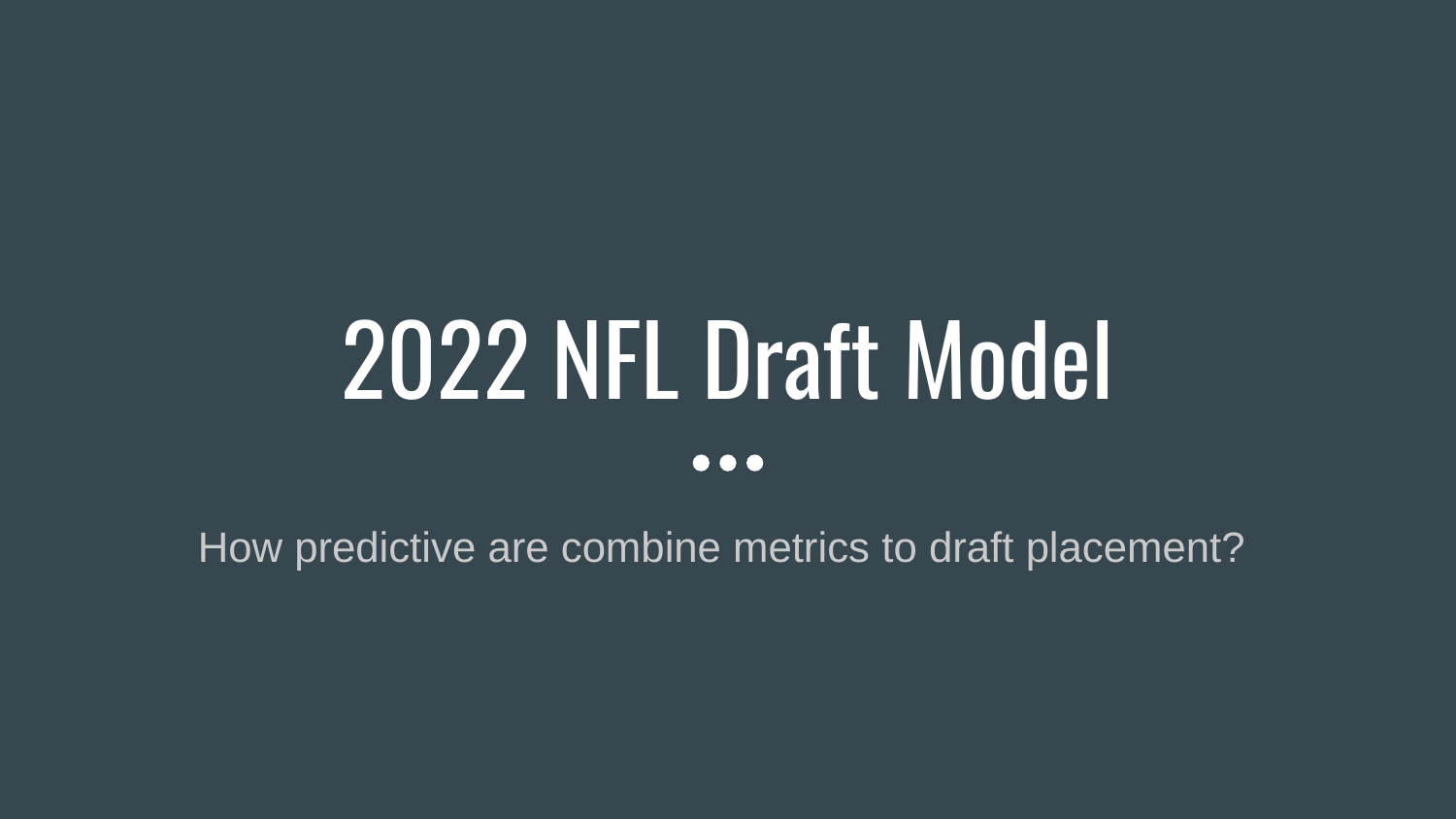

# 2022 NFL Draft Model
How predictive are combine metrics to draft placement?